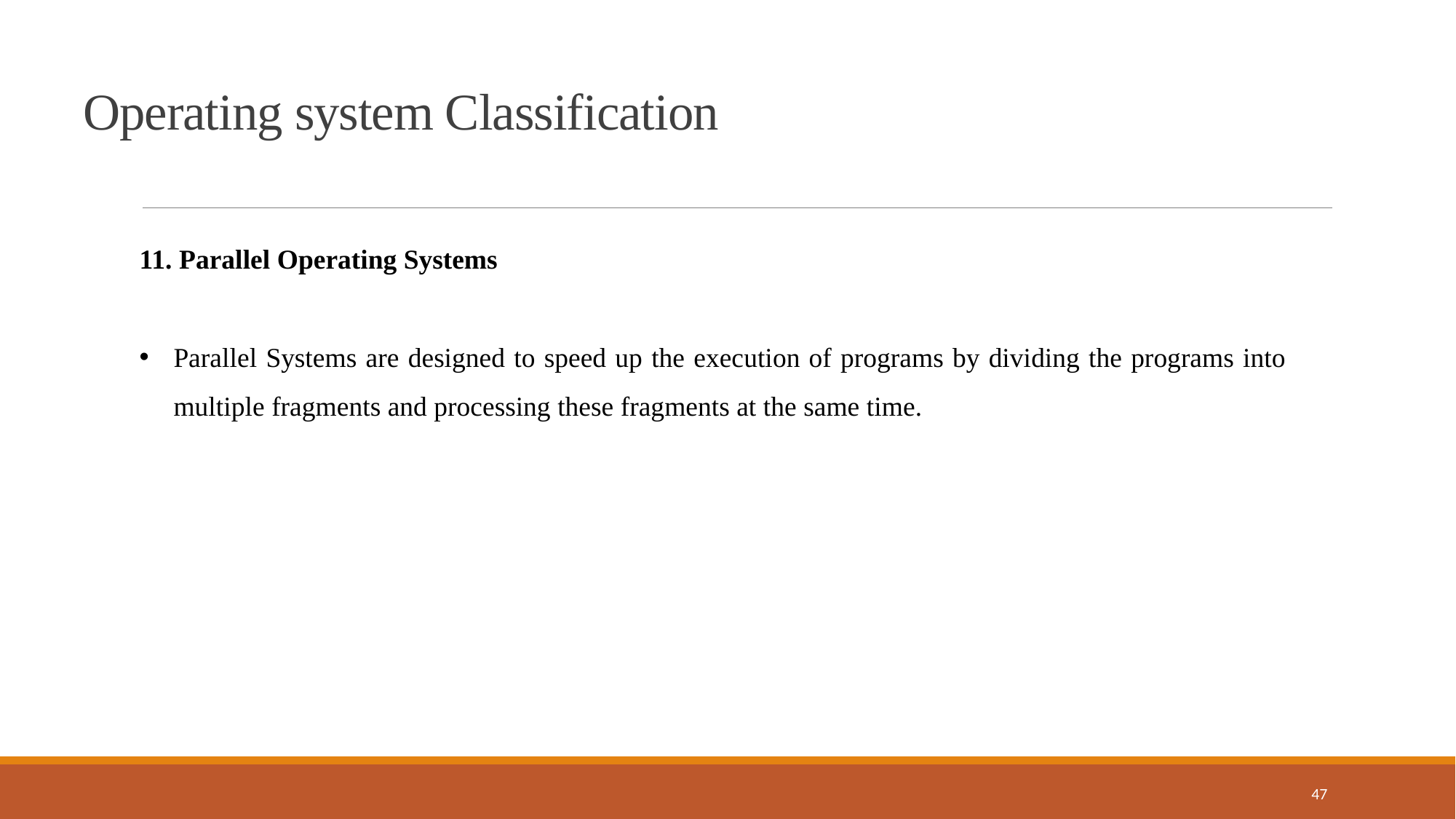

Operating system Classification
11. Parallel Operating Systems

Parallel Systems are designed to speed up the execution of programs by dividing the programs into multiple fragments and processing these fragments at the same time.

47